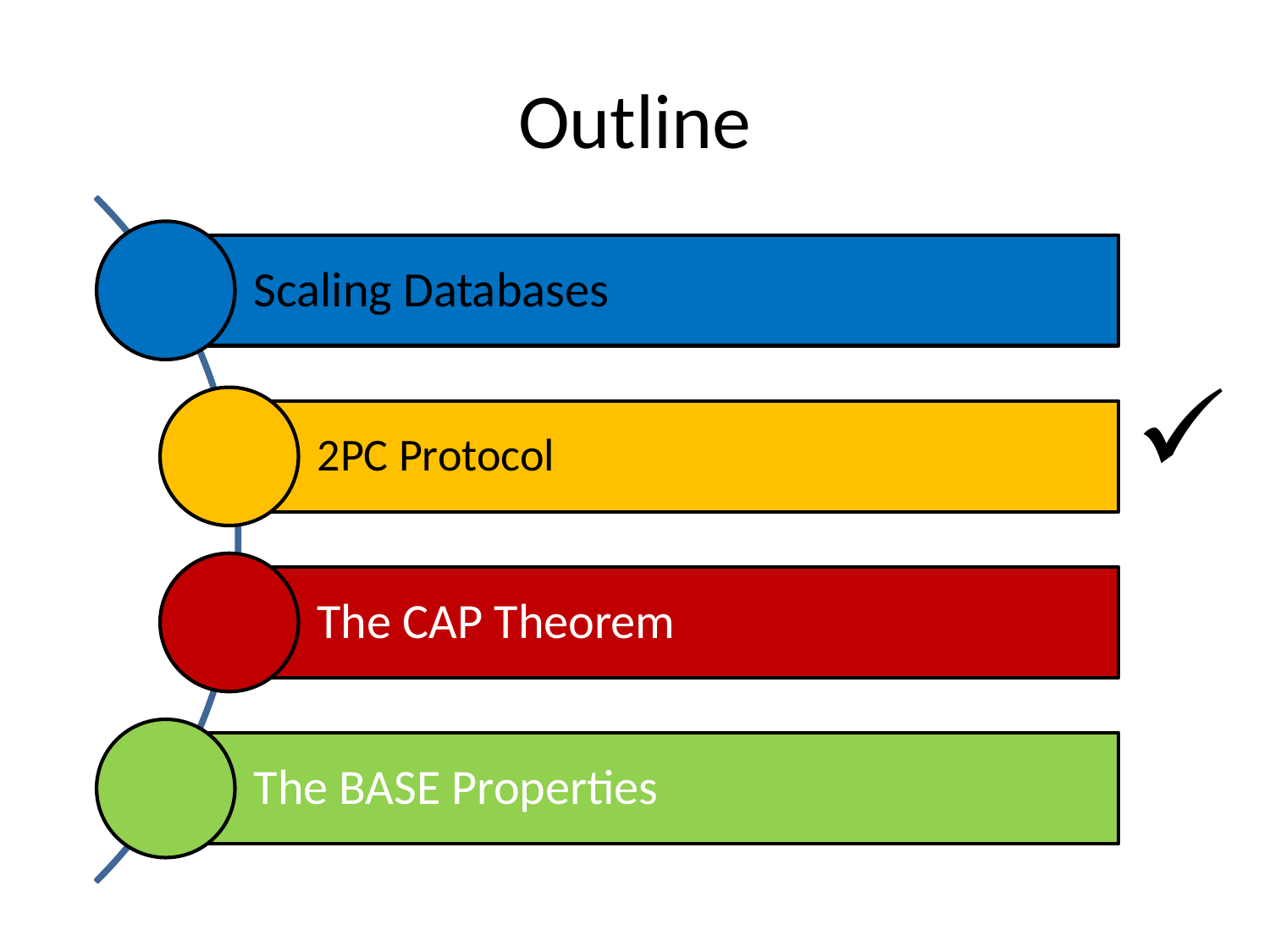

# Outline
Scaling Databases
2PC Protocol
The CAP Theorem
The BASE Properties